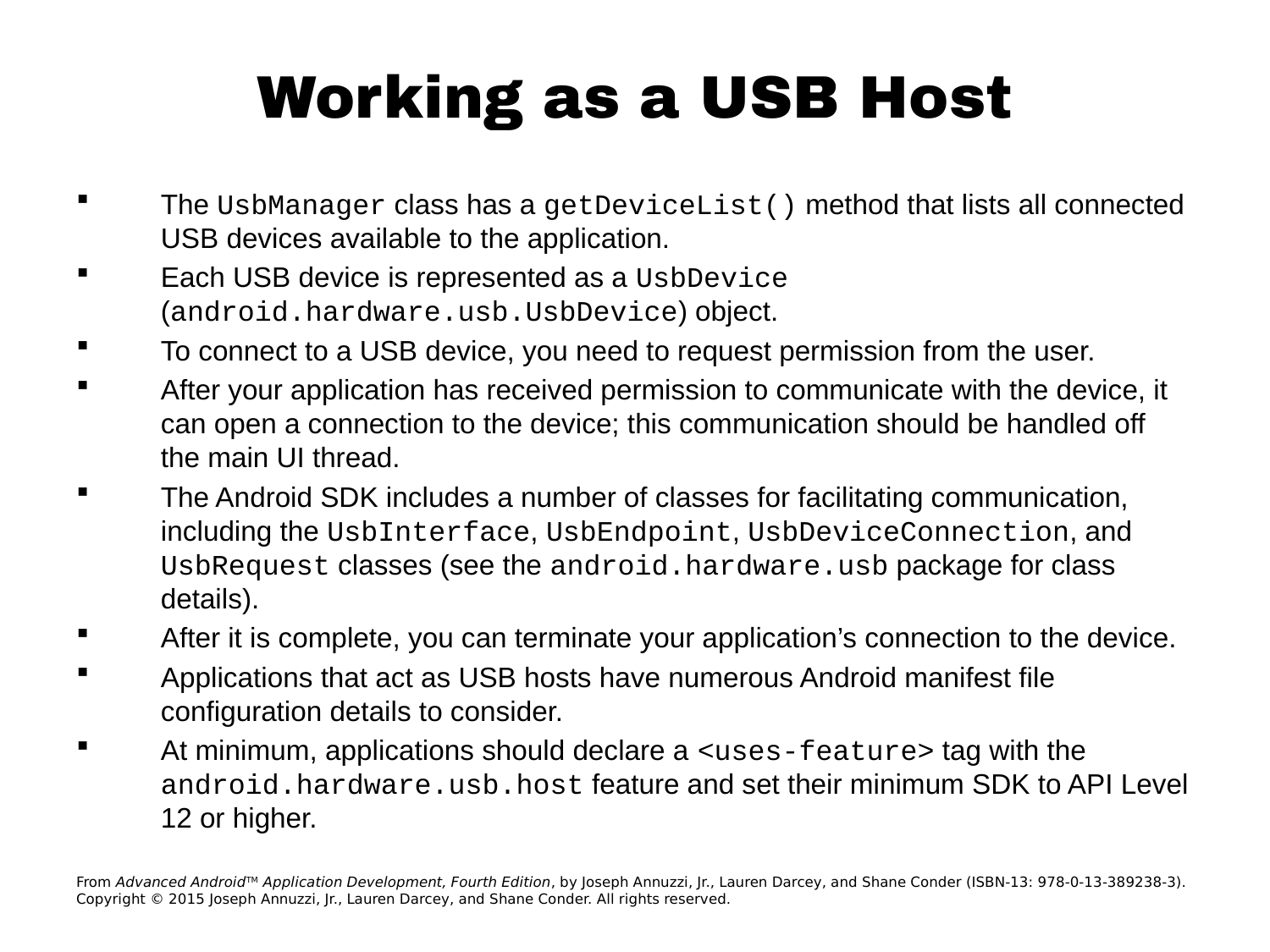

# Working as a USB Host
The UsbManager class has a getDeviceList() method that lists all connected USB devices available to the application.
Each USB device is represented as a UsbDevice (android.hardware.usb.UsbDevice) object.
To connect to a USB device, you need to request permission from the user.
After your application has received permission to communicate with the device, it can open a connection to the device; this communication should be handled off the main UI thread.
The Android SDK includes a number of classes for facilitating communication, including the UsbInterface, UsbEndpoint, UsbDeviceConnection, and UsbRequest classes (see the android.hardware.usb package for class details).
After it is complete, you can terminate your application’s connection to the device.
Applications that act as USB hosts have numerous Android manifest file configuration details to consider.
At minimum, applications should declare a <uses-feature> tag with the android.hardware.usb.host feature and set their minimum SDK to API Level 12 or higher.
From Advanced AndroidTM Application Development, Fourth Edition, by Joseph Annuzzi, Jr., Lauren Darcey, and Shane Conder (ISBN-13: 978-0-13-389238-3). Copyright © 2015 Joseph Annuzzi, Jr., Lauren Darcey, and Shane Conder. All rights reserved.